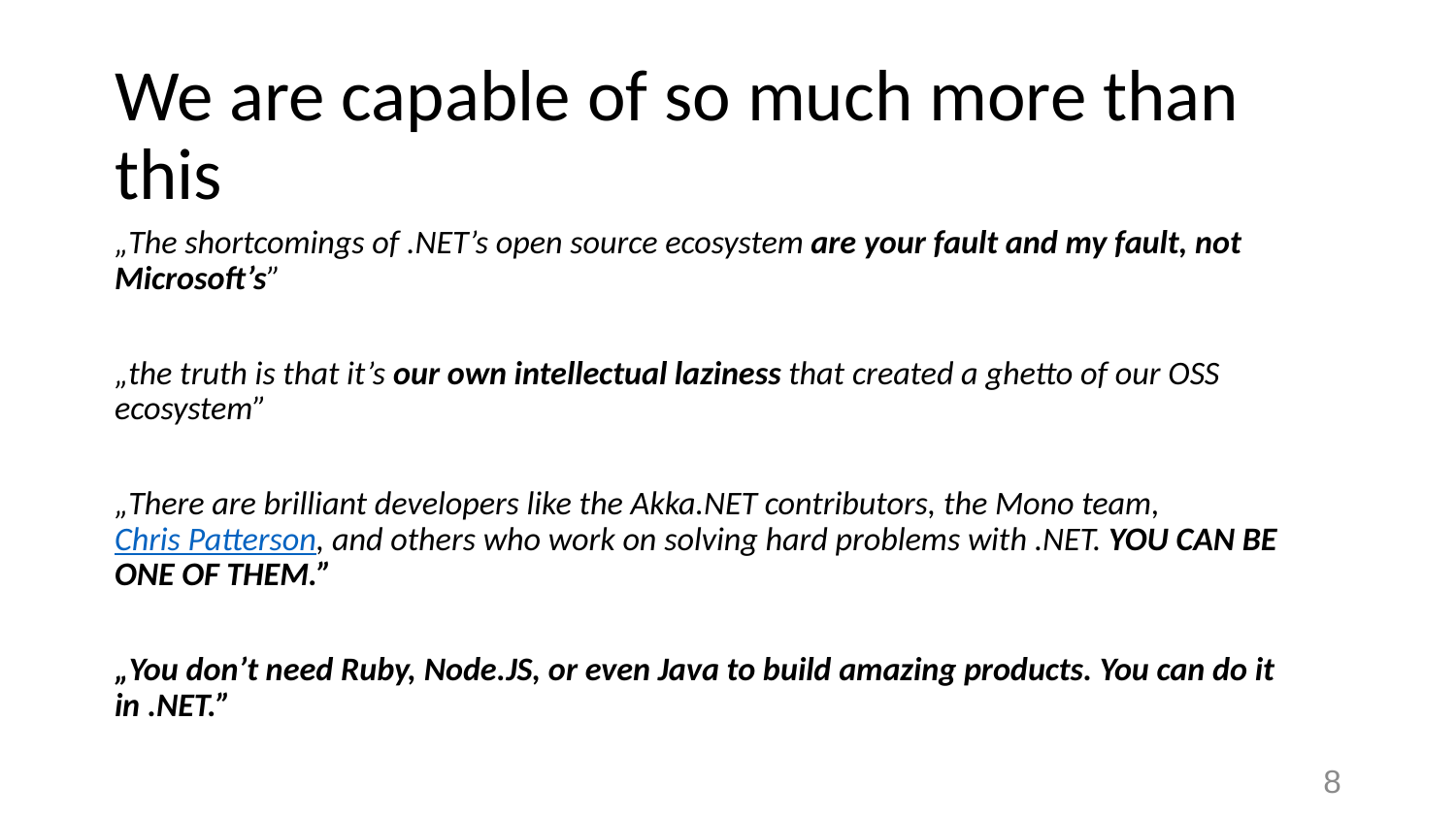

# We are capable of so much more than this
„The shortcomings of .NET’s open source ecosystem are your fault and my fault, not Microsoft’s”

„the truth is that it’s our own intellectual laziness that created a ghetto of our OSS ecosystem”

„There are brilliant developers like the Akka.NET contributors, the Mono team, Chris Patterson, and others who work on solving hard problems with .NET. YOU CAN BE ONE OF THEM.”

„You don’t need Ruby, Node.JS, or even Java to build amazing products. You can do it in .NET.”
8